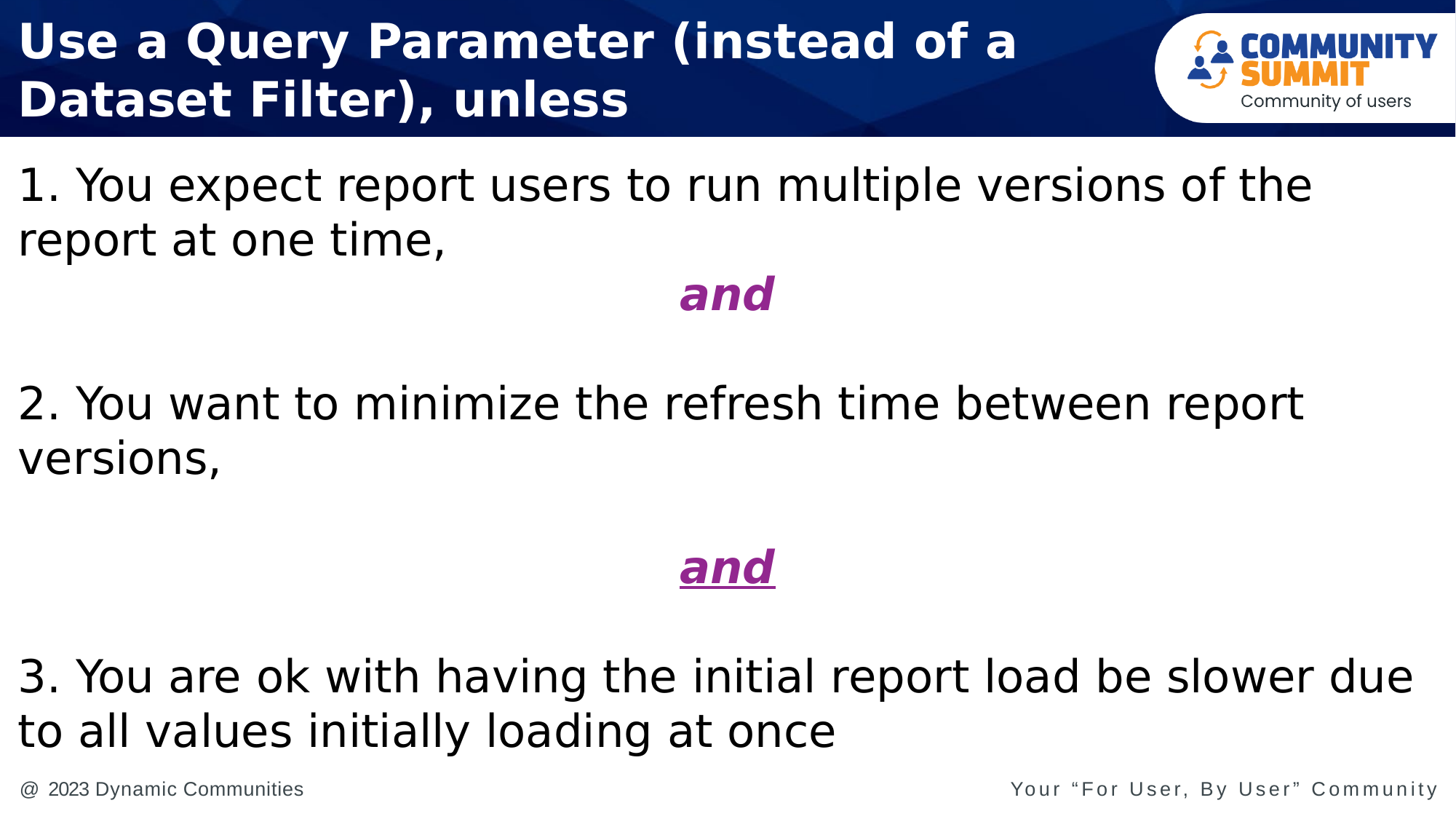

# Use a Query Parameter (instead of a Dataset Filter), unless
1. You expect report users to run multiple versions of the report at one time,
and
2. You want to minimize the refresh time between report versions,
and
3. You are ok with having the initial report load be slower due to all values initially loading at once